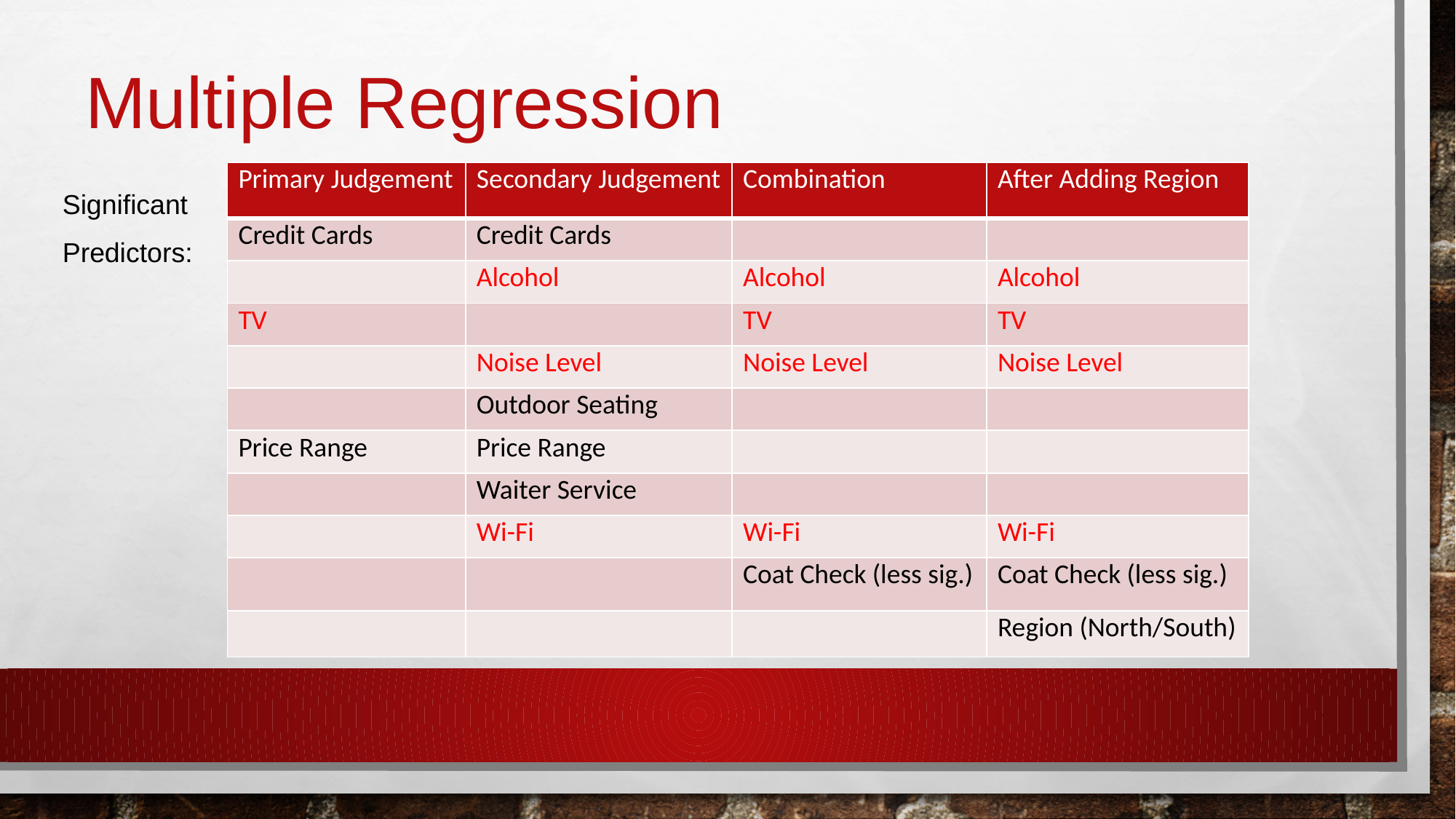

# Multiple Regression
Significant
Predictors:
| Primary Judgement | Secondary Judgement | Combination | After Adding Region |
| --- | --- | --- | --- |
| Credit Cards | Credit Cards |  |  |
|  | Alcohol | Alcohol | Alcohol |
| TV |  | TV | TV |
|  | Noise Level | Noise Level | Noise Level |
|  | Outdoor Seating |  |  |
| Price Range | Price Range |  |  |
|  | Waiter Service |  |  |
|  | Wi-Fi | Wi-Fi | Wi-Fi |
|  |  | Coat Check (less sig.) | Coat Check (less sig.) |
|  |  |  | Region (North/South) |